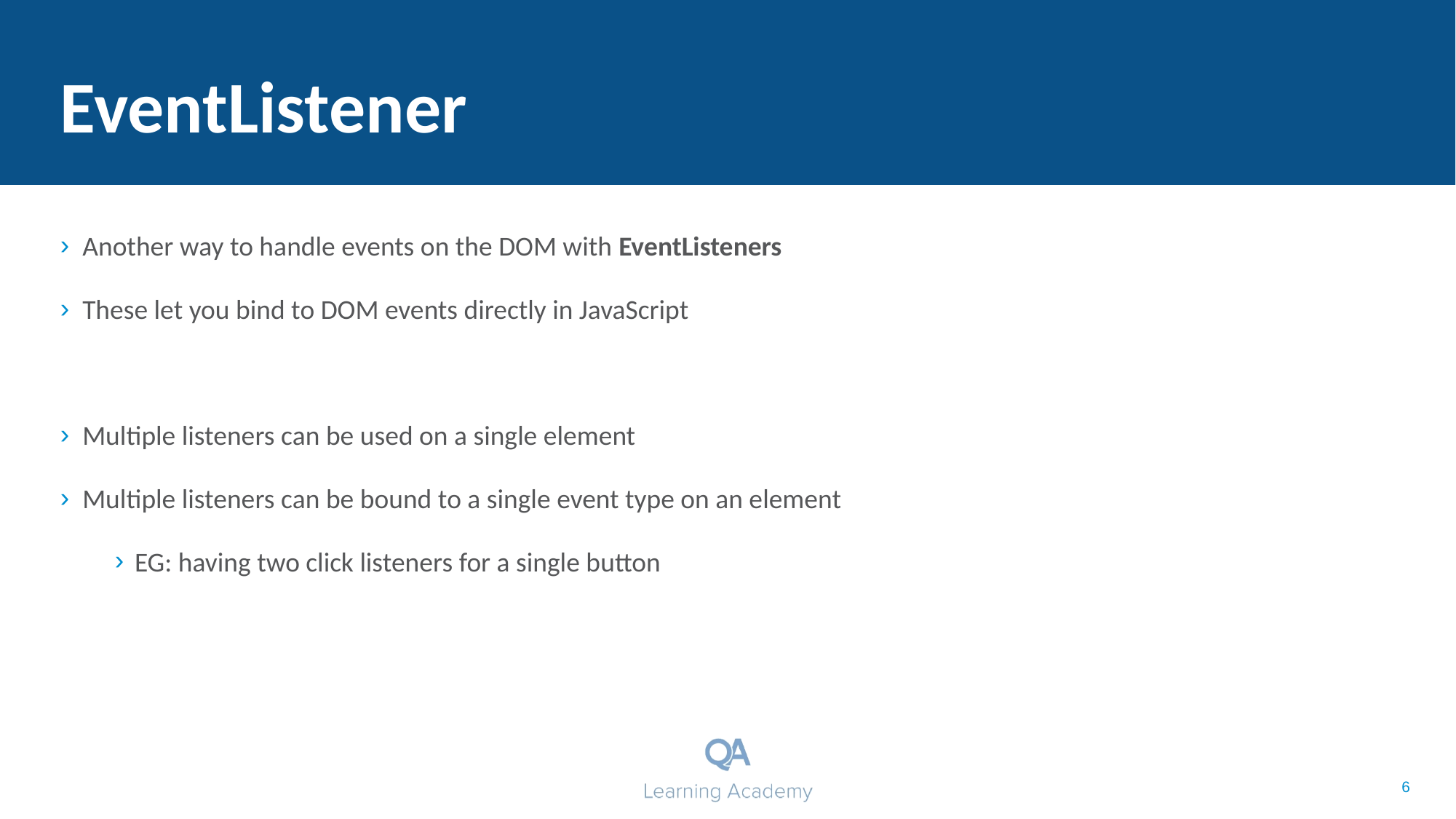

# EventListener
Another way to handle events on the DOM with EventListeners
These let you bind to DOM events directly in JavaScript

Multiple listeners can be used on a single element
Multiple listeners can be bound to a single event type on an element
EG: having two click listeners for a single button